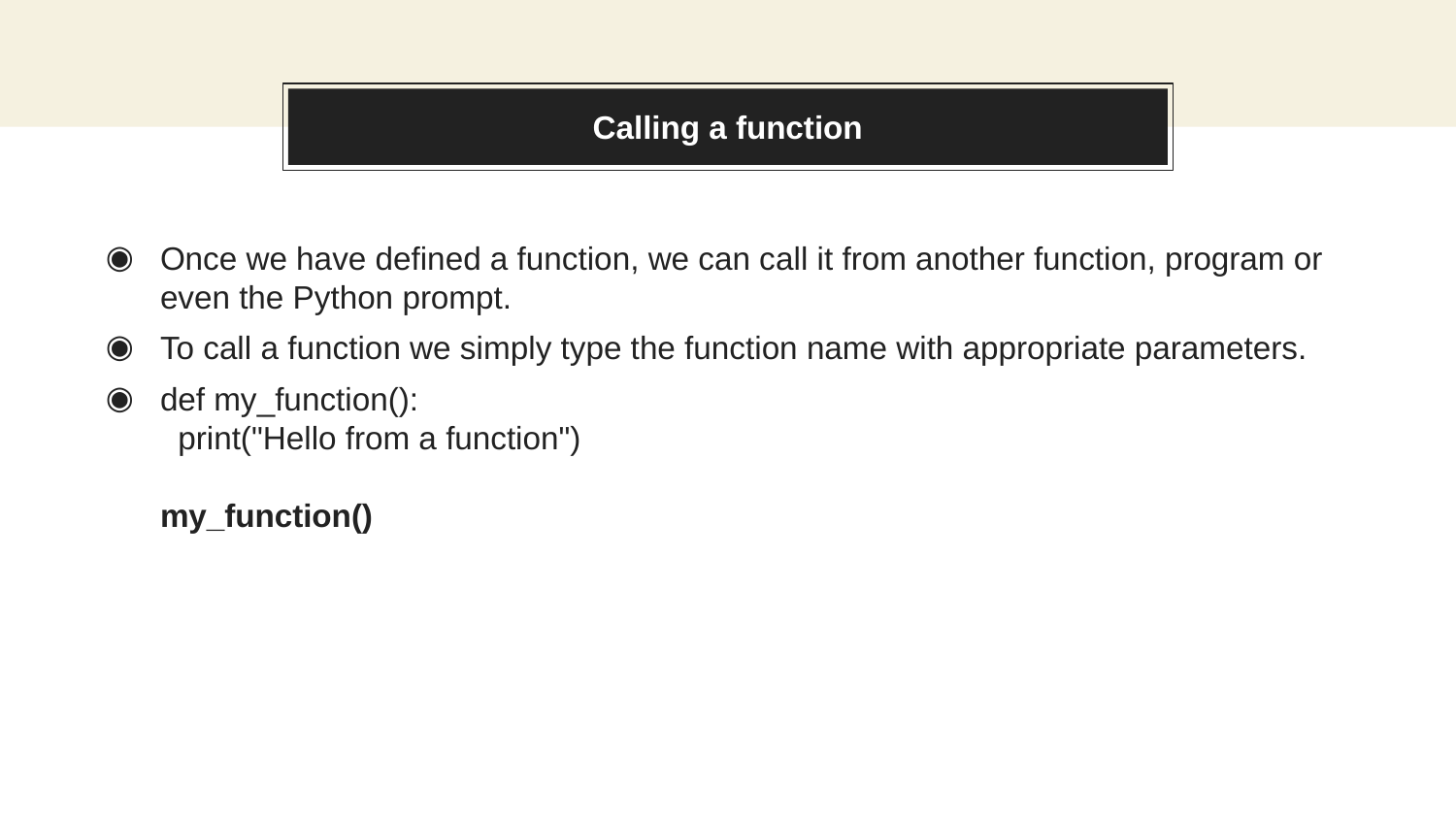

# Calling a function
Once we have defined a function, we can call it from another function, program or even the Python prompt.
To call a function we simply type the function name with appropriate parameters.
def my_function():
  print("Hello from a function")
my_function()